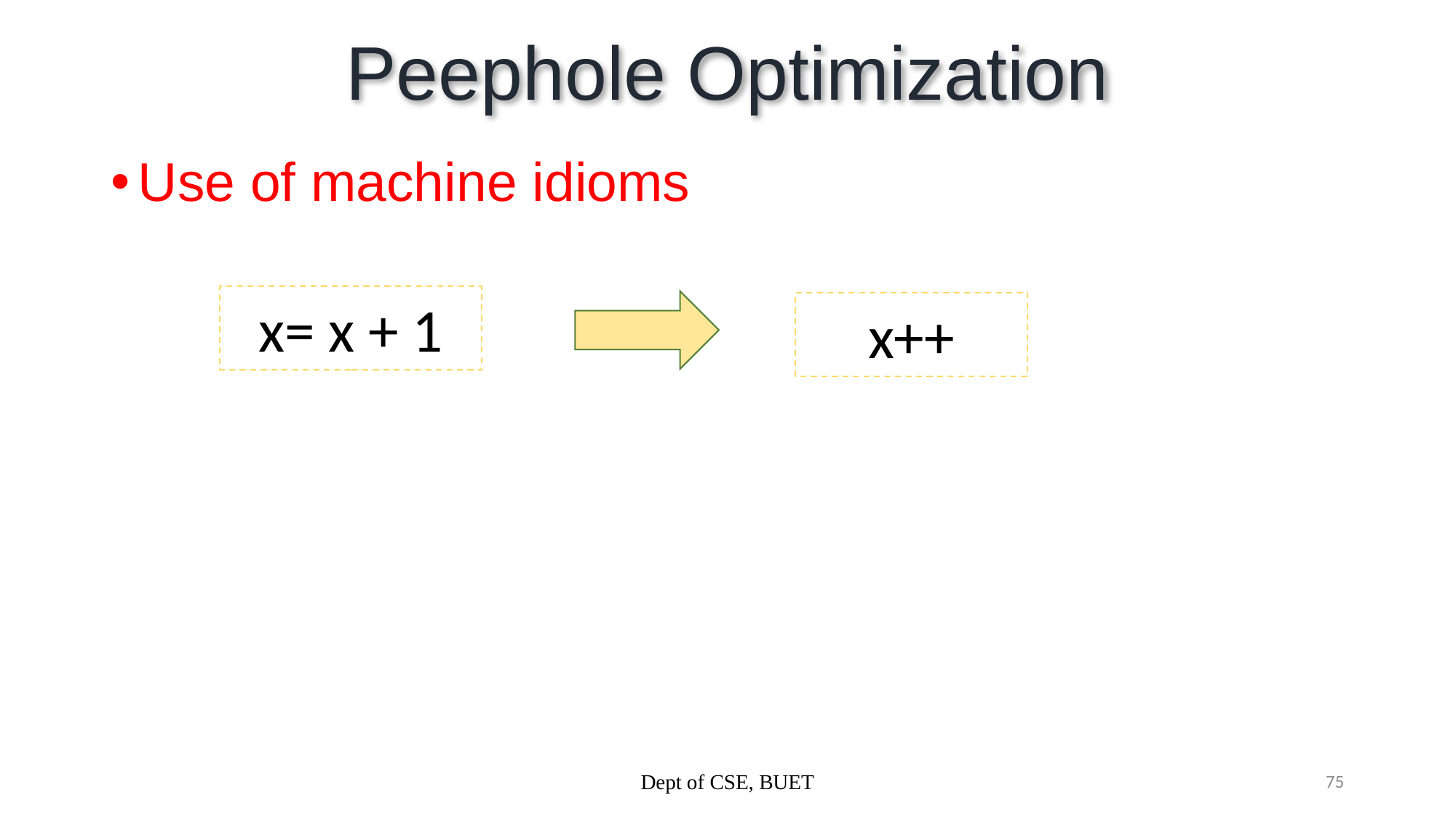

# Peephole Optimization
Use of machine idioms

x= x + 1

x++
Dept of CSE, BUET
75